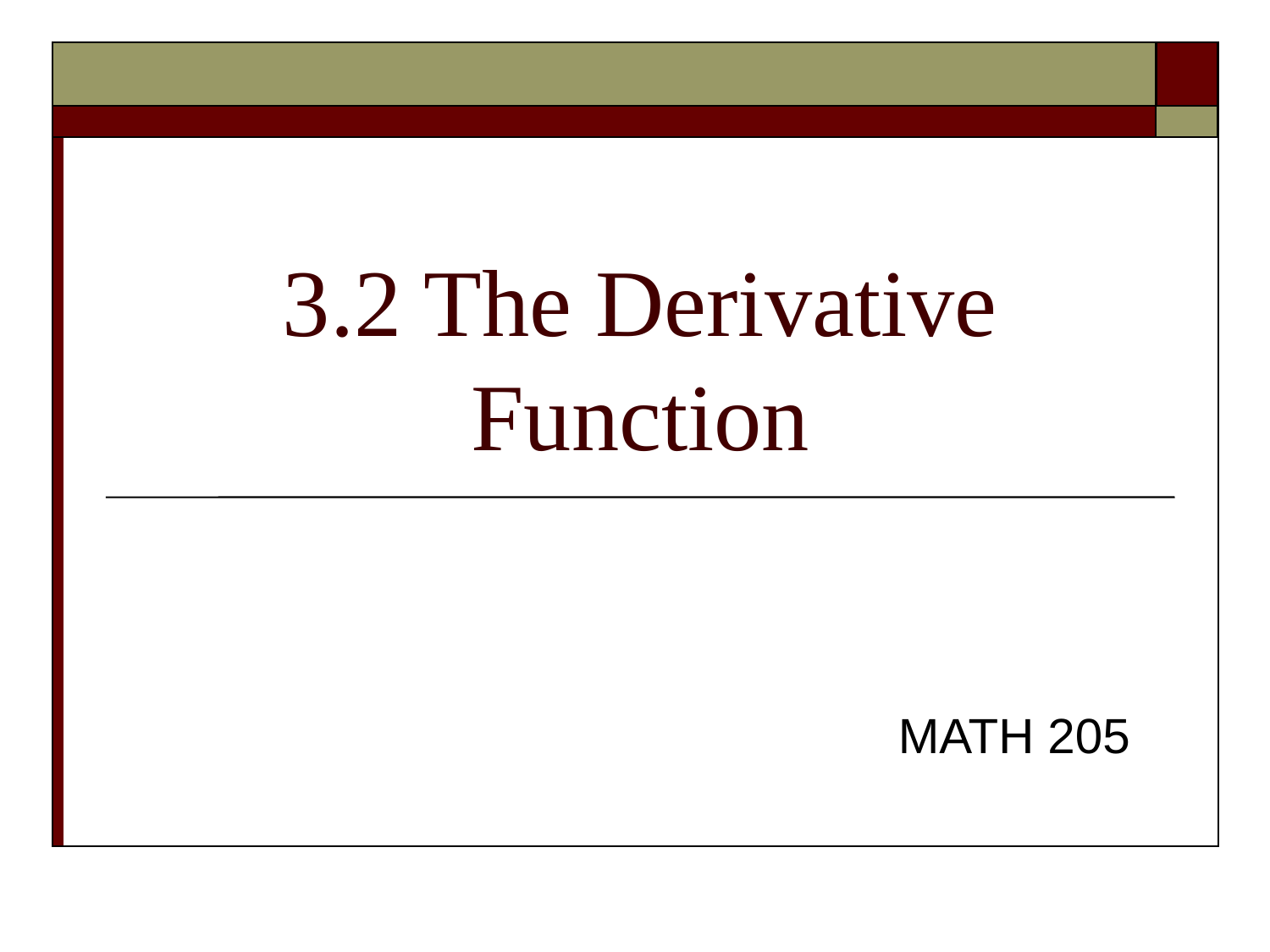

# 3.2 The Derivative Function
MATH 205